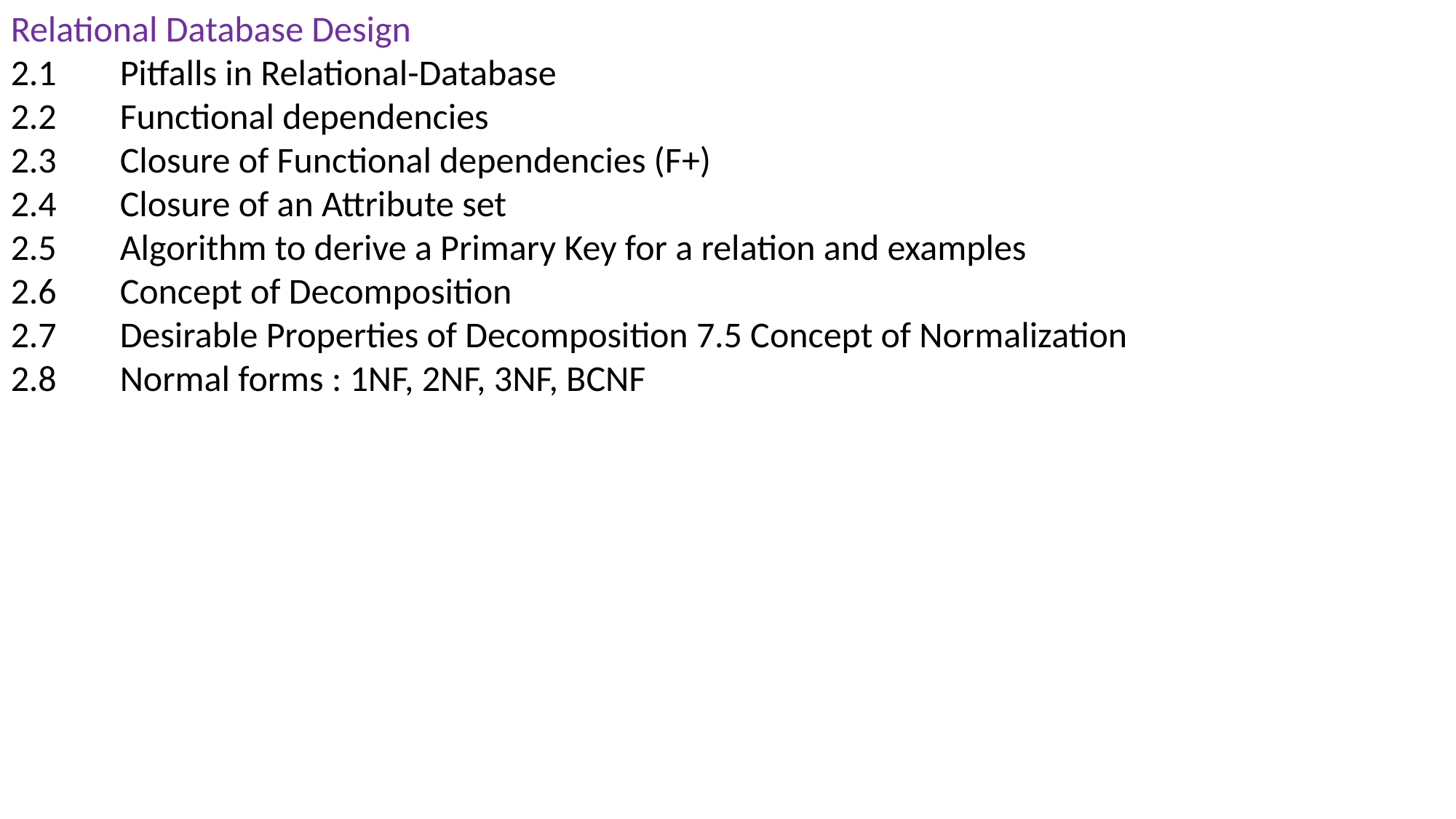

Relational Database Design
2.1	Pitfalls in Relational-Database
2.2	Functional dependencies
2.3	Closure of Functional dependencies (F+)
2.4	Closure of an Attribute set
2.5	Algorithm to derive a Primary Key for a relation and examples
2.6	Concept of Decomposition
2.7	Desirable Properties of Decomposition 7.5 Concept of Normalization
2.8	Normal forms : 1NF, 2NF, 3NF, BCNF